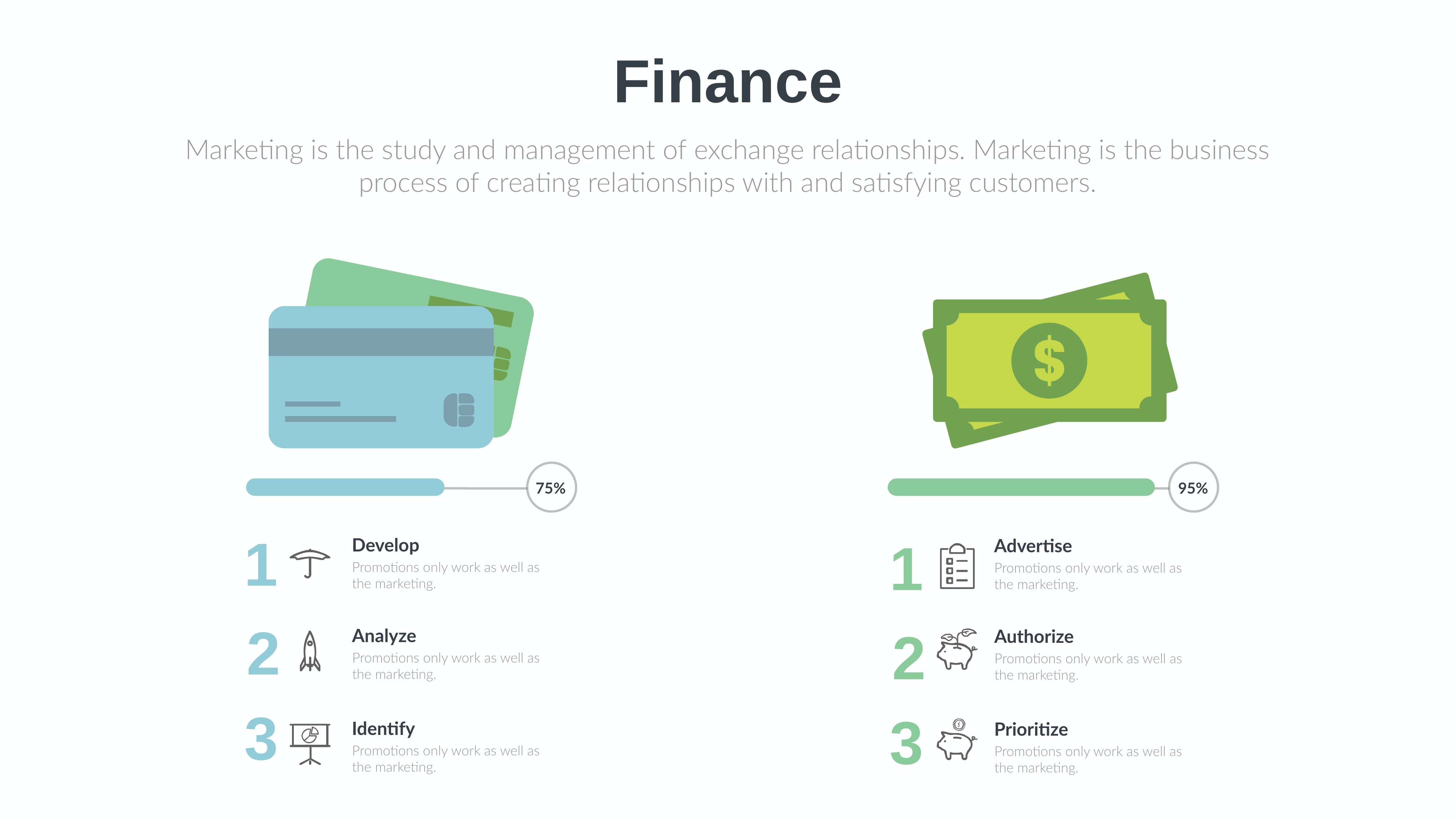

Finance
Marketing is the study and management of exchange relationships. Marketing is the business process of creating relationships with and satisfying customers.

75%
95%

1
Develop
Promotions only work as well as the marketing.

2
Analyze
Promotions only work as well as the marketing.

3
Identify
Promotions only work as well as the marketing.

1
Advertise
Promotions only work as well as the marketing.

2
Authorize
Promotions only work as well as the marketing.

3
Prioritize
Promotions only work as well as the marketing.